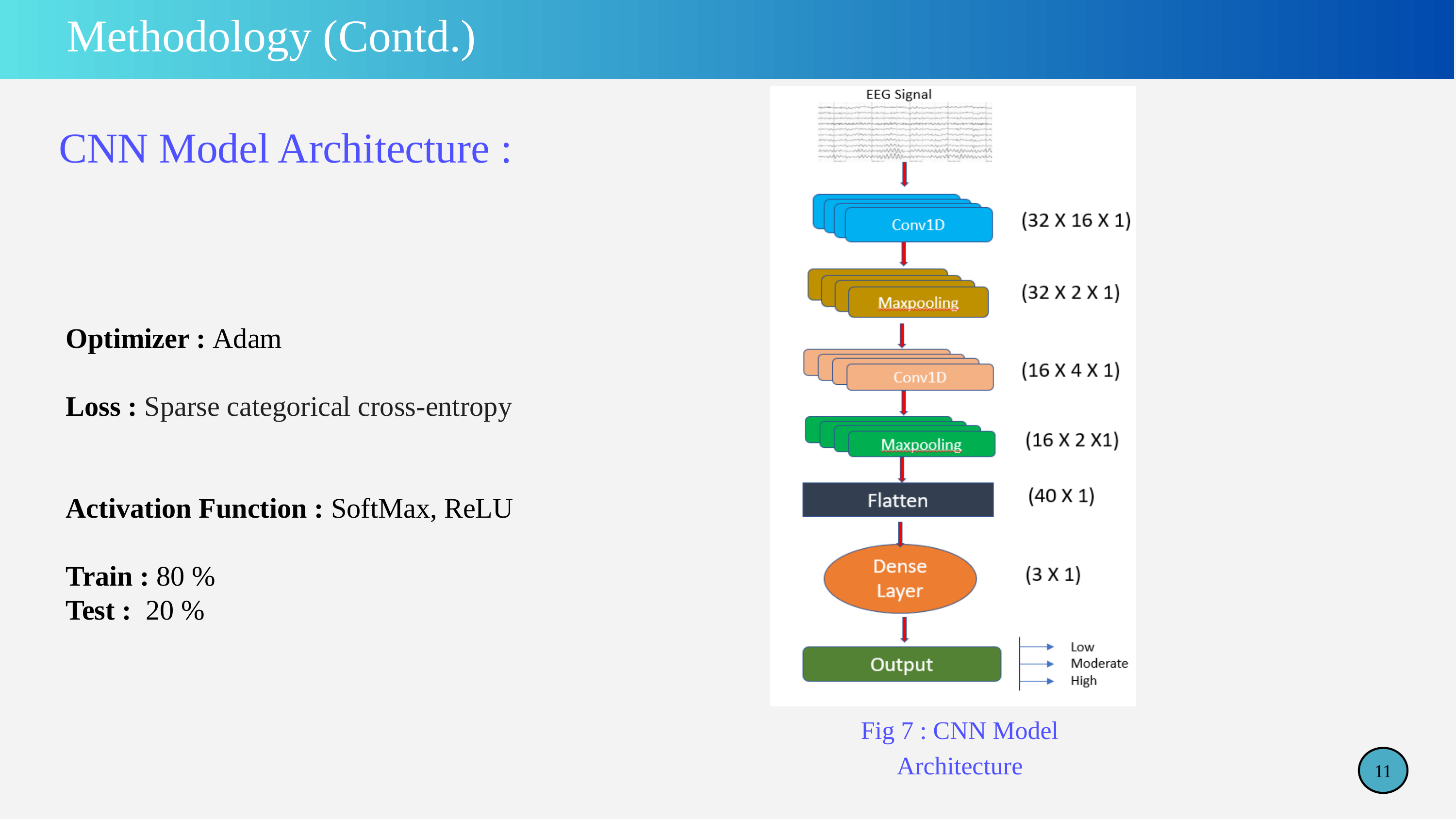

Methodology (Contd.)

CNN Model Architecture :
Optimizer : Adam

Loss : Sparse categorical cross-entropy

Activation Function : SoftMax, ReLU

Train : 80 %
Test :  20 %
Fig 7 : CNN Model Architecture
11